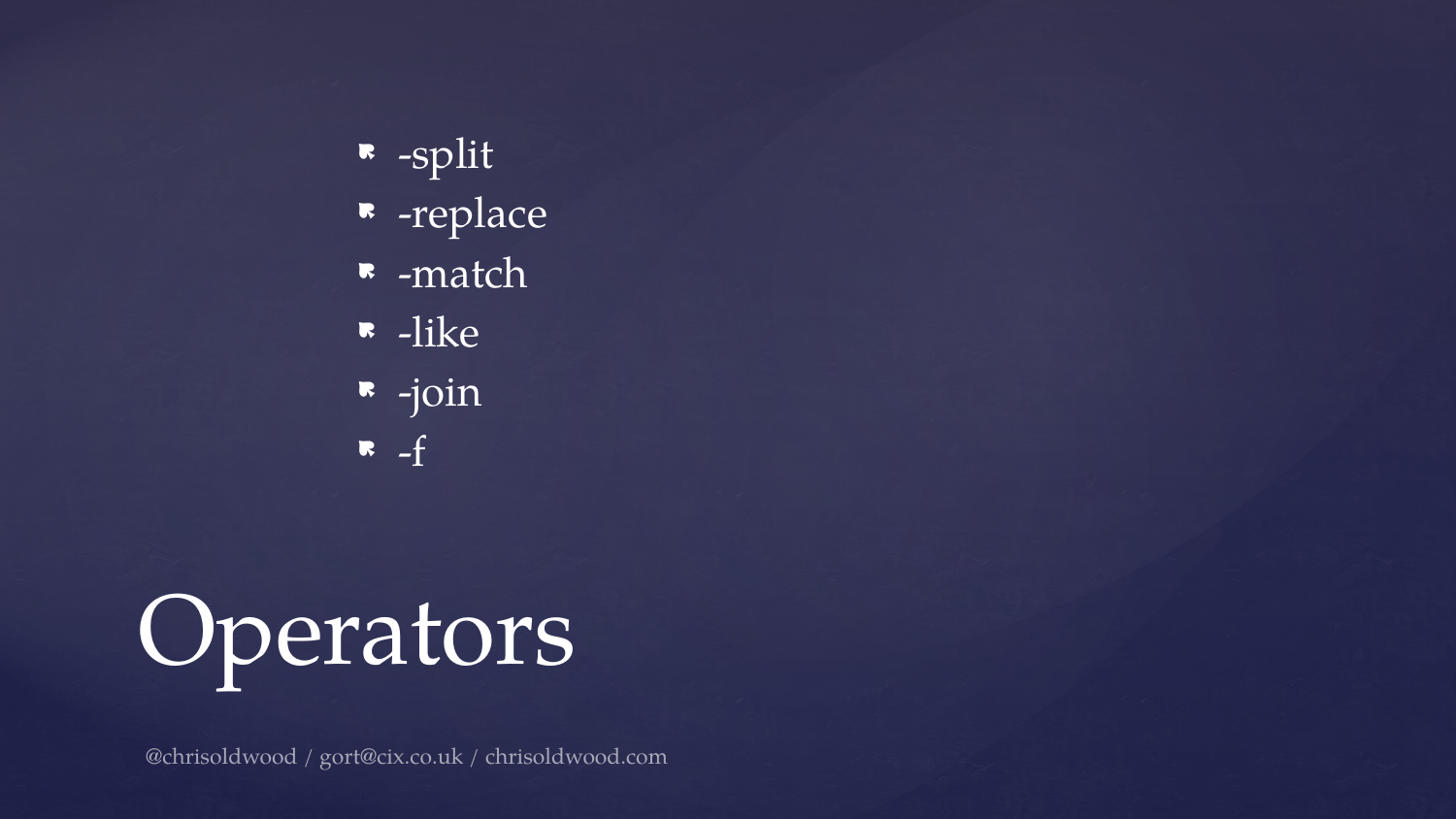

-split
-replace
-match
-like
-join
-f
# Operators
@chrisoldwood / gort@cix.co.uk / chrisoldwood.com